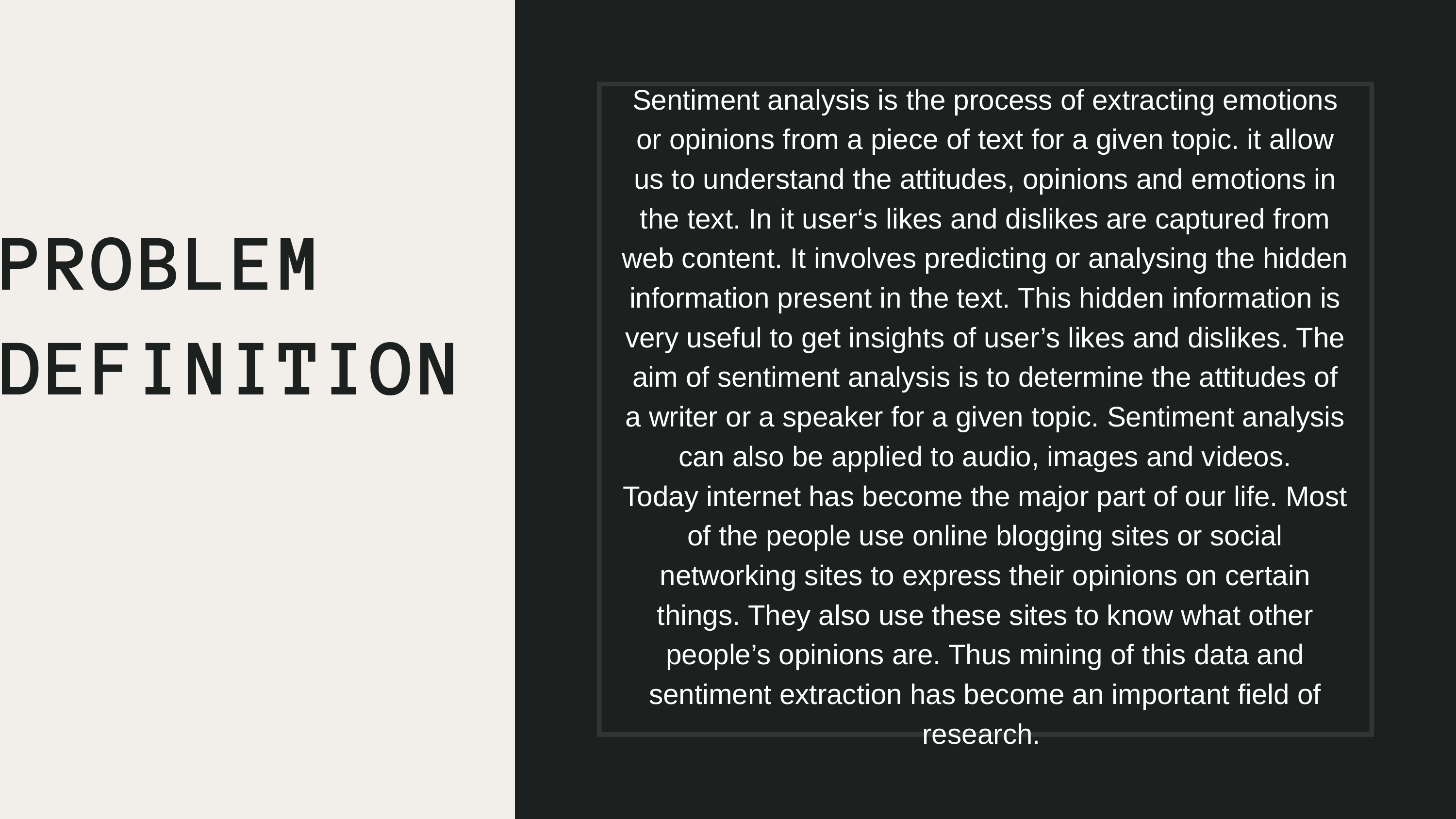

Sentiment analysis is the process of extracting emotions or opinions from a piece of text for a given topic. it allow us to understand the attitudes, opinions and emotions in the text. In it user‘s likes and dislikes are captured from web content. It involves predicting or analysing the hidden information present in the text. This hidden information is very useful to get insights of user’s likes and dislikes. The aim of sentiment analysis is to determine the attitudes of a writer or a speaker for a given topic. Sentiment analysis can also be applied to audio, images and videos.
Today internet has become the major part of our life. Most of the people use online blogging sites or social networking sites to express their opinions on certain things. They also use these sites to know what other people’s opinions are. Thus mining of this data and sentiment extraction has become an important field of research.

PROBLEM DEFINITION